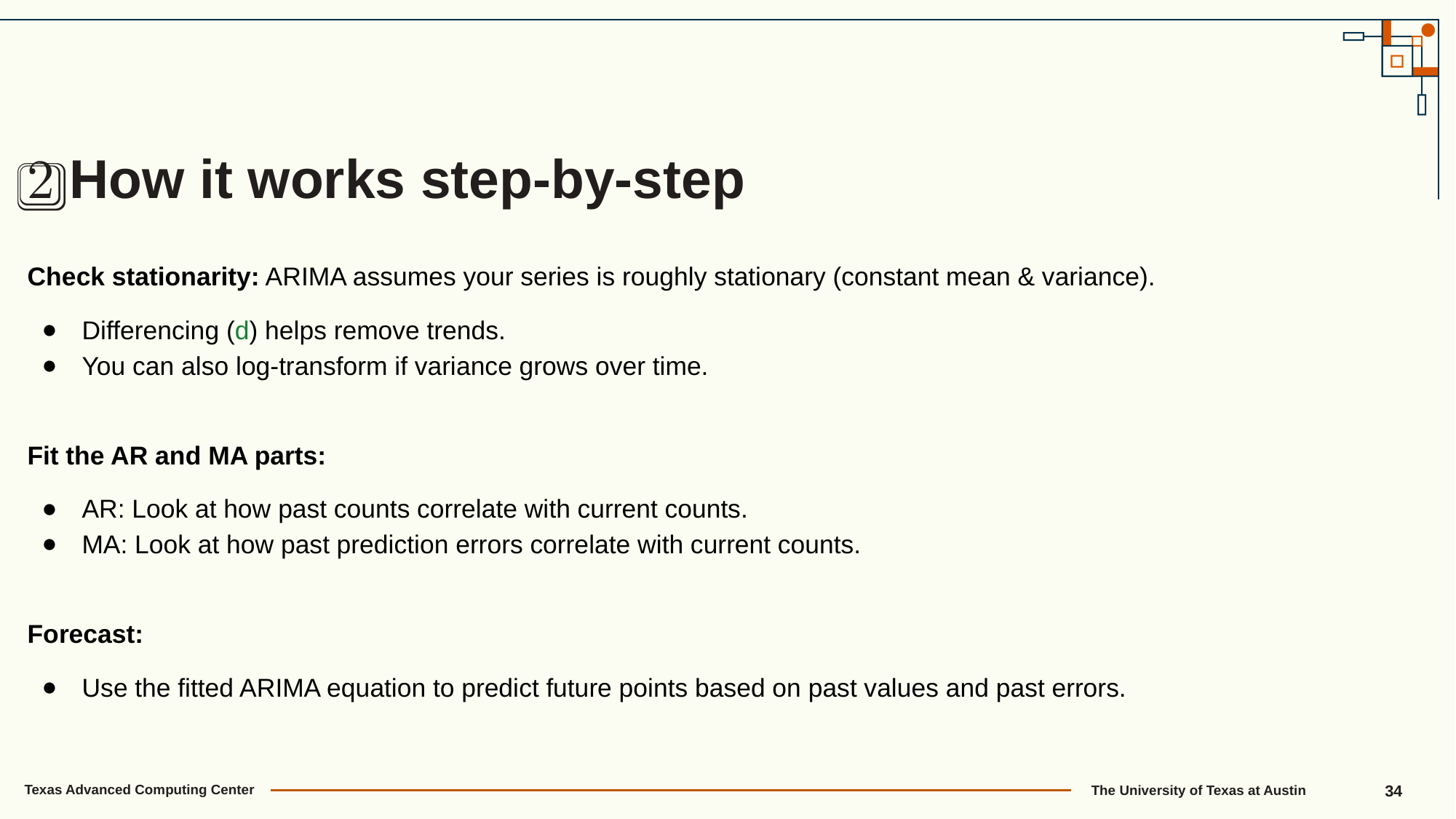

2️⃣ How it works step-by-step
Check stationarity: ARIMA assumes your series is roughly stationary (constant mean & variance).
Differencing (d) helps remove trends.
You can also log-transform if variance grows over time.
Fit the AR and MA parts:
AR: Look at how past counts correlate with current counts.
MA: Look at how past prediction errors correlate with current counts.
Forecast:
Use the fitted ARIMA equation to predict future points based on past values and past errors.